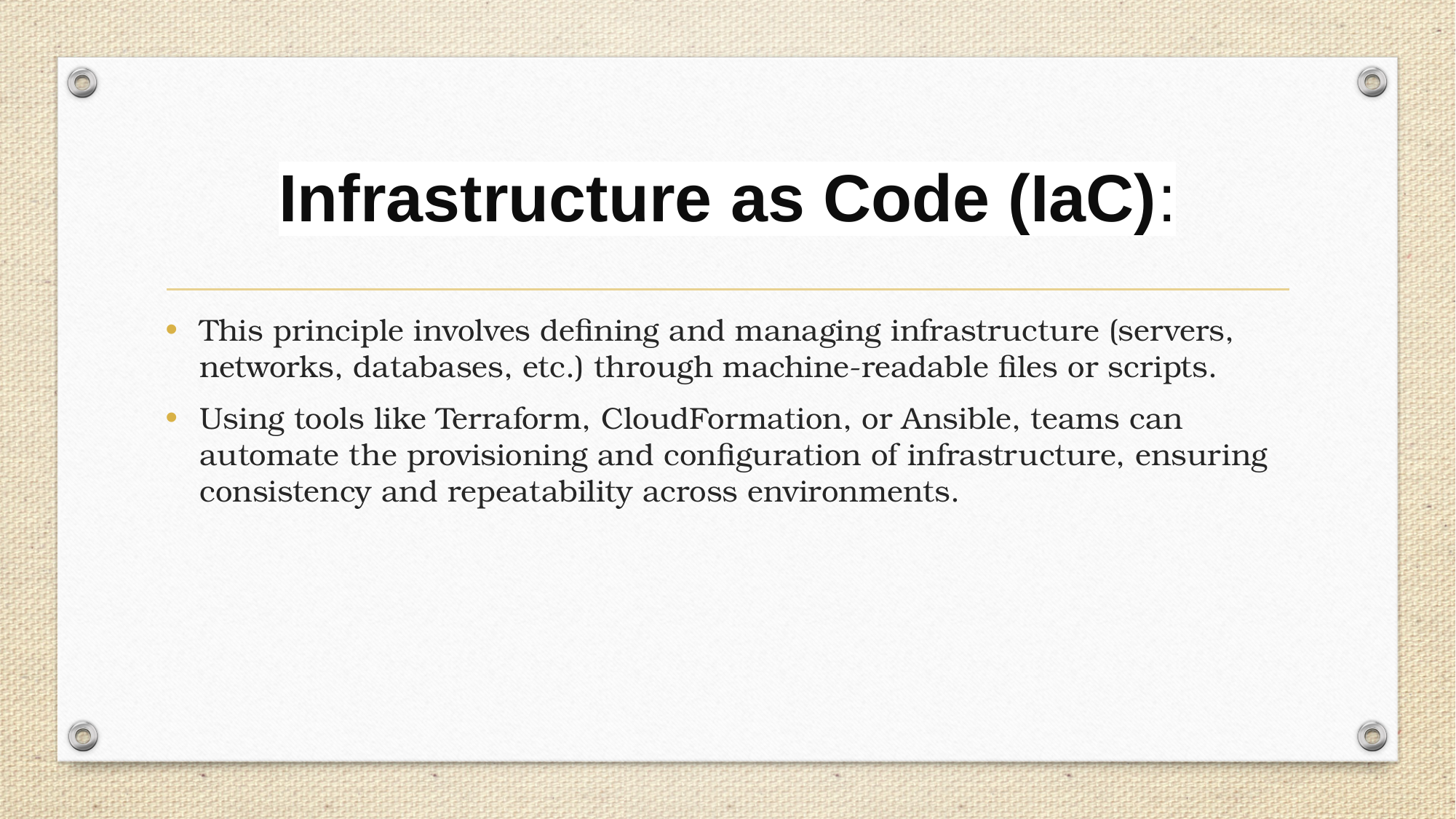

# Infrastructure as Code (IaC):
This principle involves defining and managing infrastructure (servers, networks, databases, etc.) through machine-readable files or scripts.
Using tools like Terraform, CloudFormation, or Ansible, teams can automate the provisioning and configuration of infrastructure, ensuring consistency and repeatability across environments.